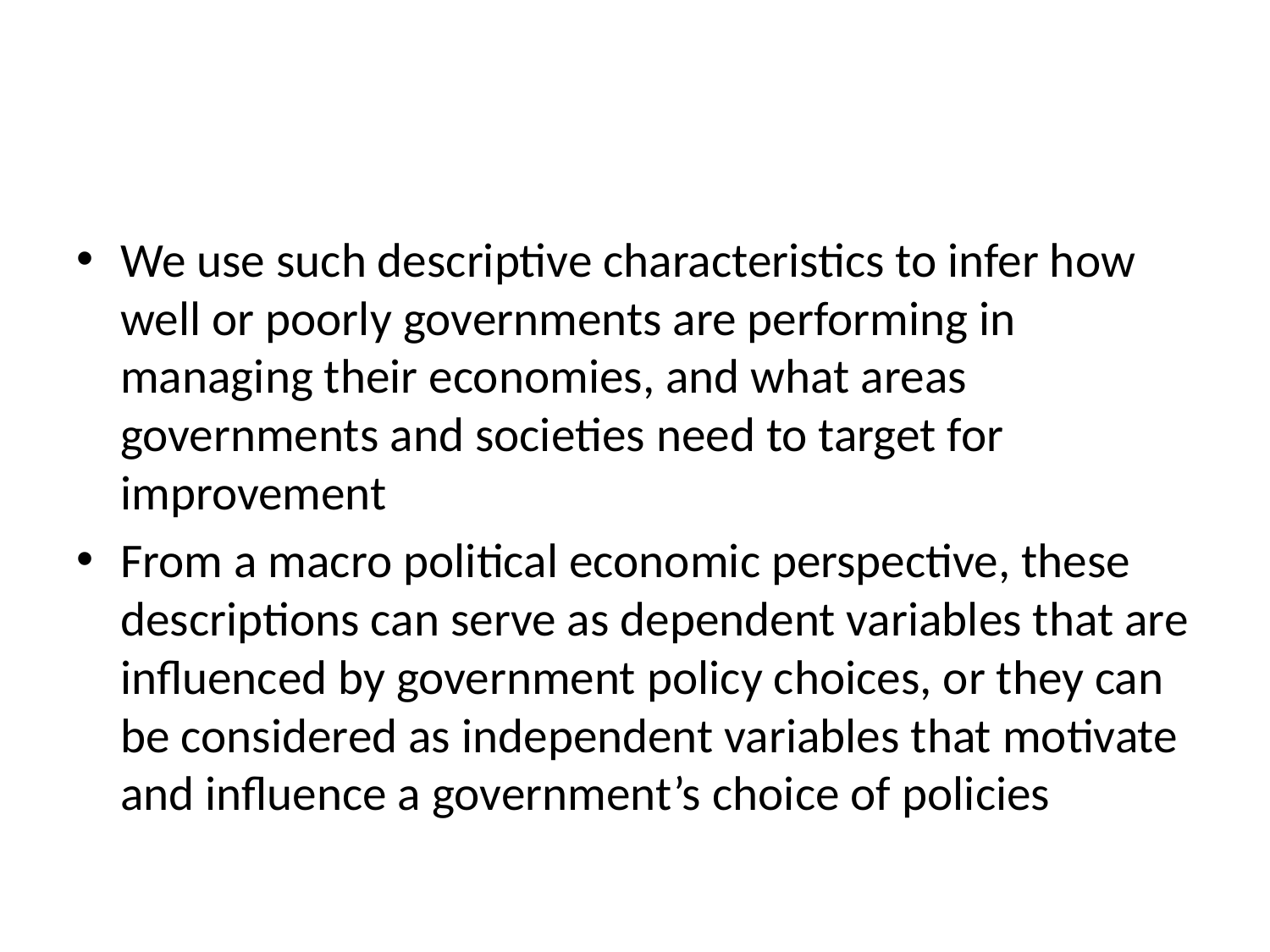

#
We use such descriptive characteristics to infer how well or poorly governments are performing in managing their economies, and what areas governments and societies need to target for improvement
From a macro political economic perspective, these descriptions can serve as dependent variables that are influenced by government policy choices, or they can be considered as independent variables that motivate and influence a government’s choice of policies